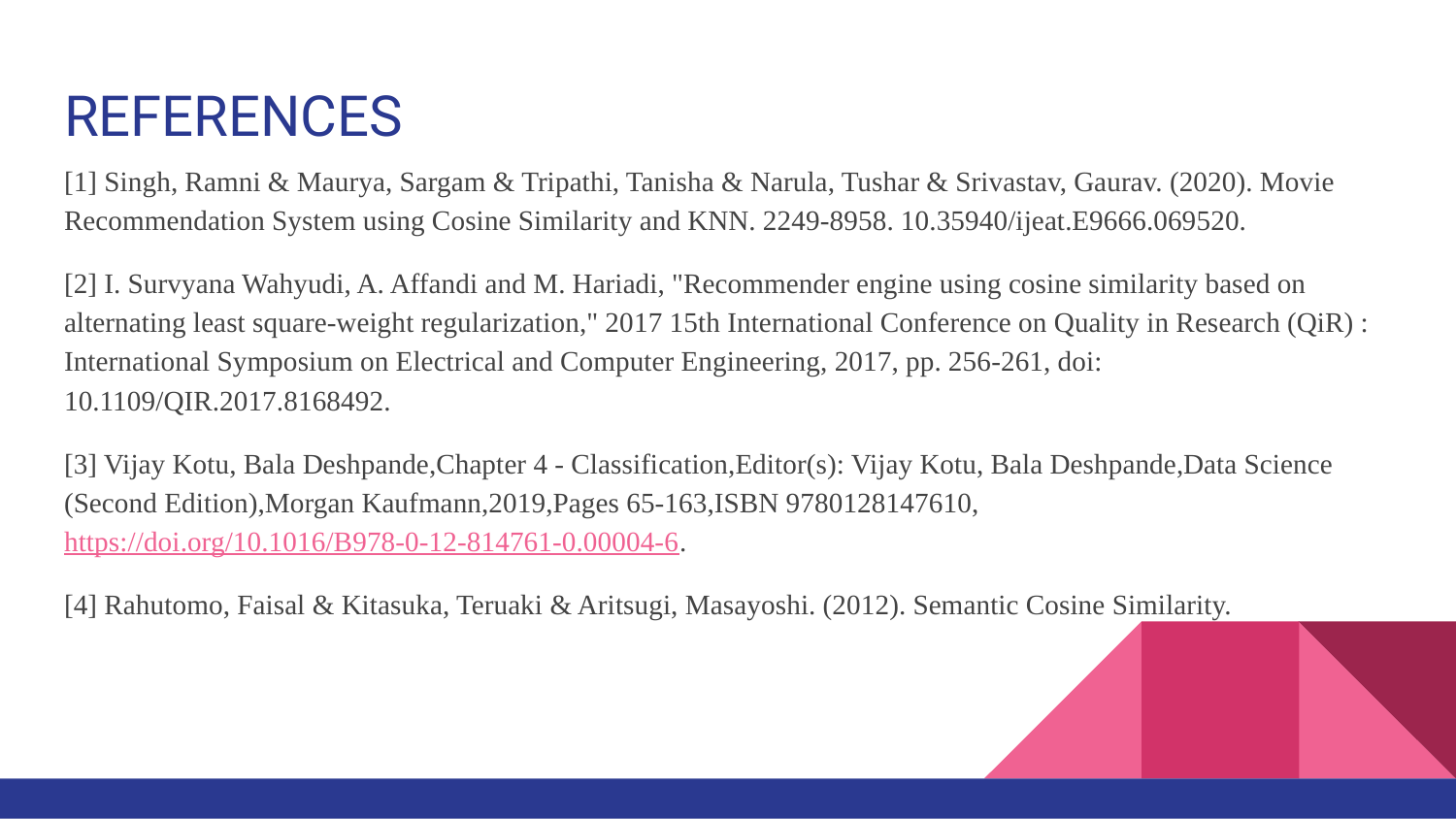

# REFERENCES
[1] Singh, Ramni & Maurya, Sargam & Tripathi, Tanisha & Narula, Tushar & Srivastav, Gaurav. (2020). Movie Recommendation System using Cosine Similarity and KNN. 2249-8958. 10.35940/ijeat.E9666.069520.
[2] I. Survyana Wahyudi, A. Affandi and M. Hariadi, "Recommender engine using cosine similarity based on alternating least square-weight regularization," 2017 15th International Conference on Quality in Research (QiR) : International Symposium on Electrical and Computer Engineering, 2017, pp. 256-261, doi: 10.1109/QIR.2017.8168492.
[3] Vijay Kotu, Bala Deshpande,Chapter 4 - Classification,Editor(s): Vijay Kotu, Bala Deshpande,Data Science (Second Edition),Morgan Kaufmann,2019,Pages 65-163,ISBN 9780128147610, https://doi.org/10.1016/B978-0-12-814761-0.00004-6.
[4] Rahutomo, Faisal & Kitasuka, Teruaki & Aritsugi, Masayoshi. (2012). Semantic Cosine Similarity.